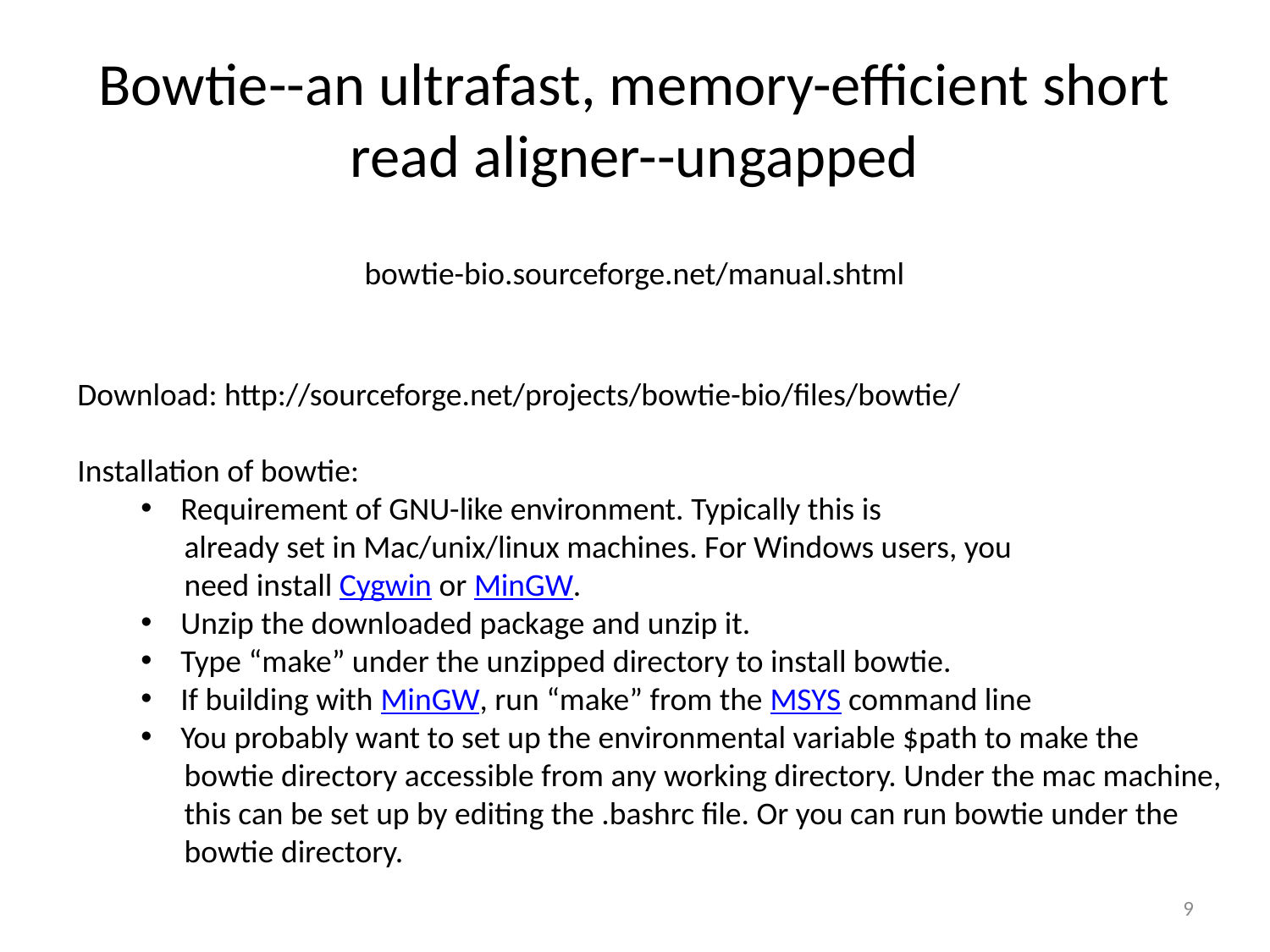

# Bowtie--an ultrafast, memory-efficient short read aligner--ungapped
bowtie-bio.sourceforge.net/manual.shtml
Download: http://sourceforge.net/projects/bowtie-bio/files/bowtie/

Installation of bowtie:
Requirement of GNU-like environment. Typically this is
      already set in Mac/unix/linux machines. For Windows users, you
      need install Cygwin or MinGW.
Unzip the downloaded package and unzip it.
Type “make” under the unzipped directory to install bowtie.
If building with MinGW, run “make” from the MSYS command line
You probably want to set up the environmental variable $path to make the
      bowtie directory accessible from any working directory. Under the mac machine,
      this can be set up by editing the .bashrc file. Or you can run bowtie under the
      bowtie directory.

9